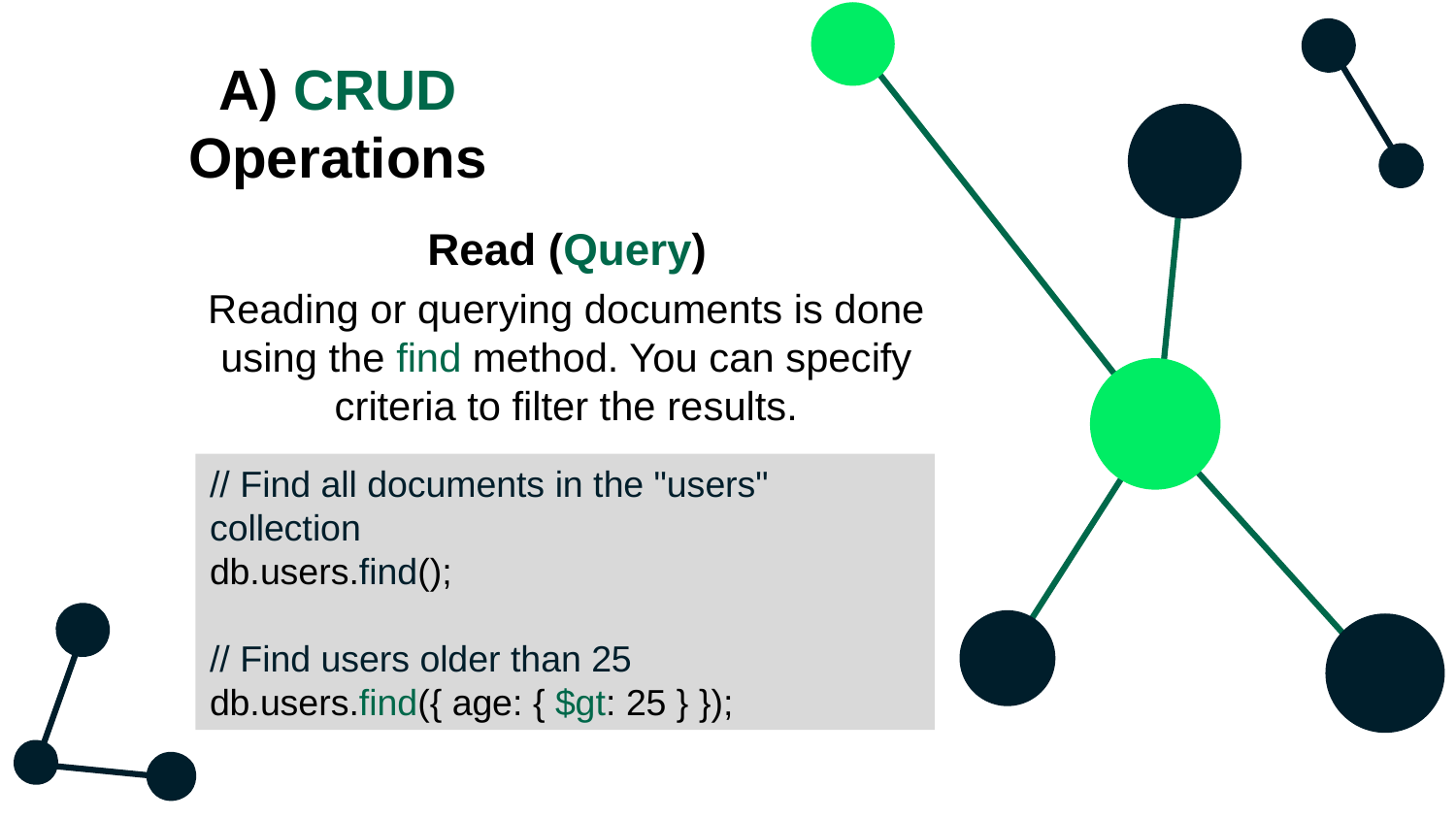

# A) CRUD Operations
Read (Query)
Reading or querying documents is done using the find method. You can specify criteria to filter the results.
// Find all documents in the "users" collection
db.users.find();

// Find users older than 25
db.users.find({ age: { $gt: 25 } });